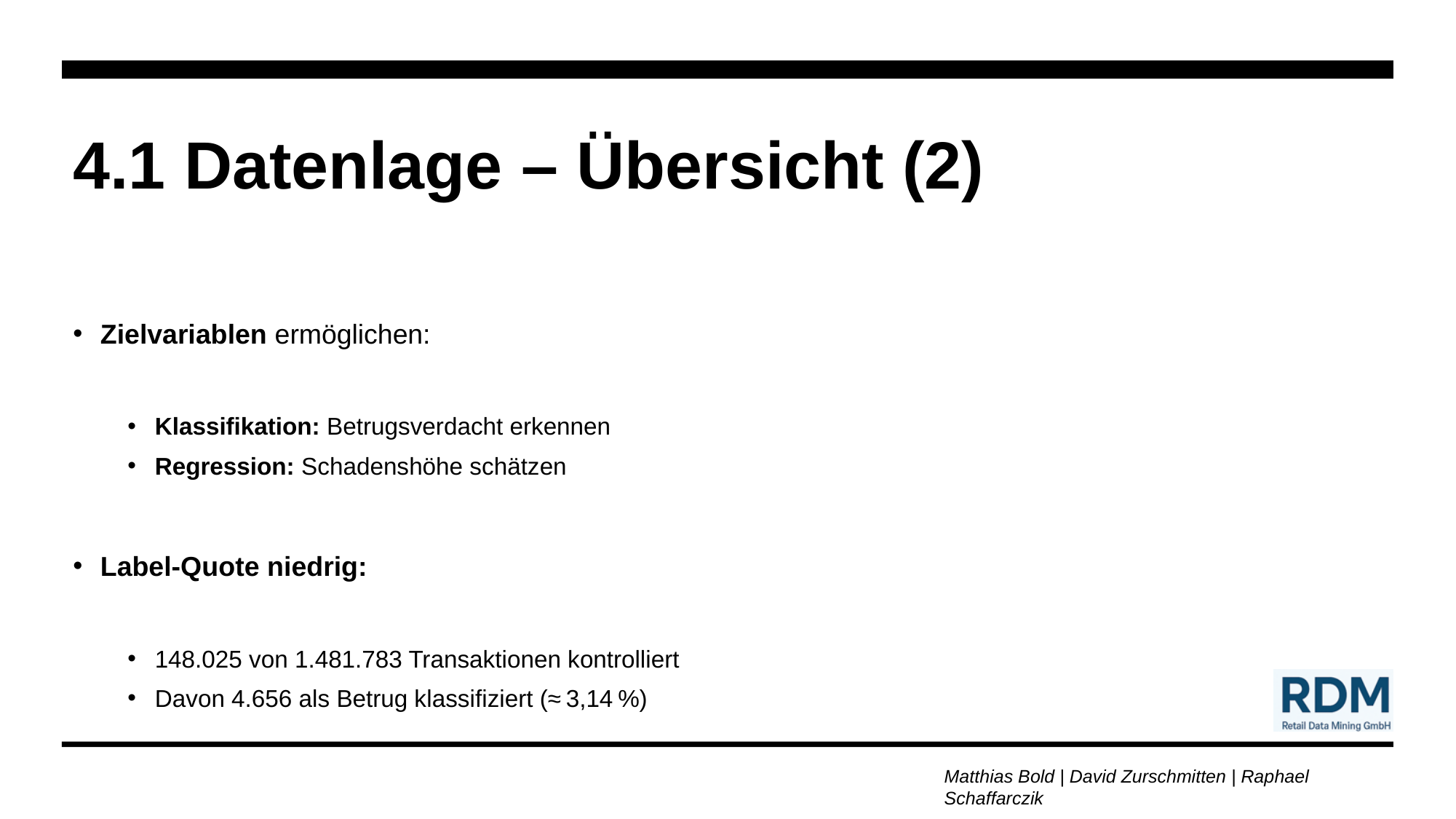

# 4.1 Datenlage – Übersicht (2)
Zielvariablen ermöglichen:

Klassifikation: Betrugsverdacht erkennen
Regression: Schadenshöhe schätzen

Label-Quote niedrig:

148.025 von 1.481.783 Transaktionen kontrolliert
Davon 4.656 als Betrug klassifiziert (≈ 3,14 %)